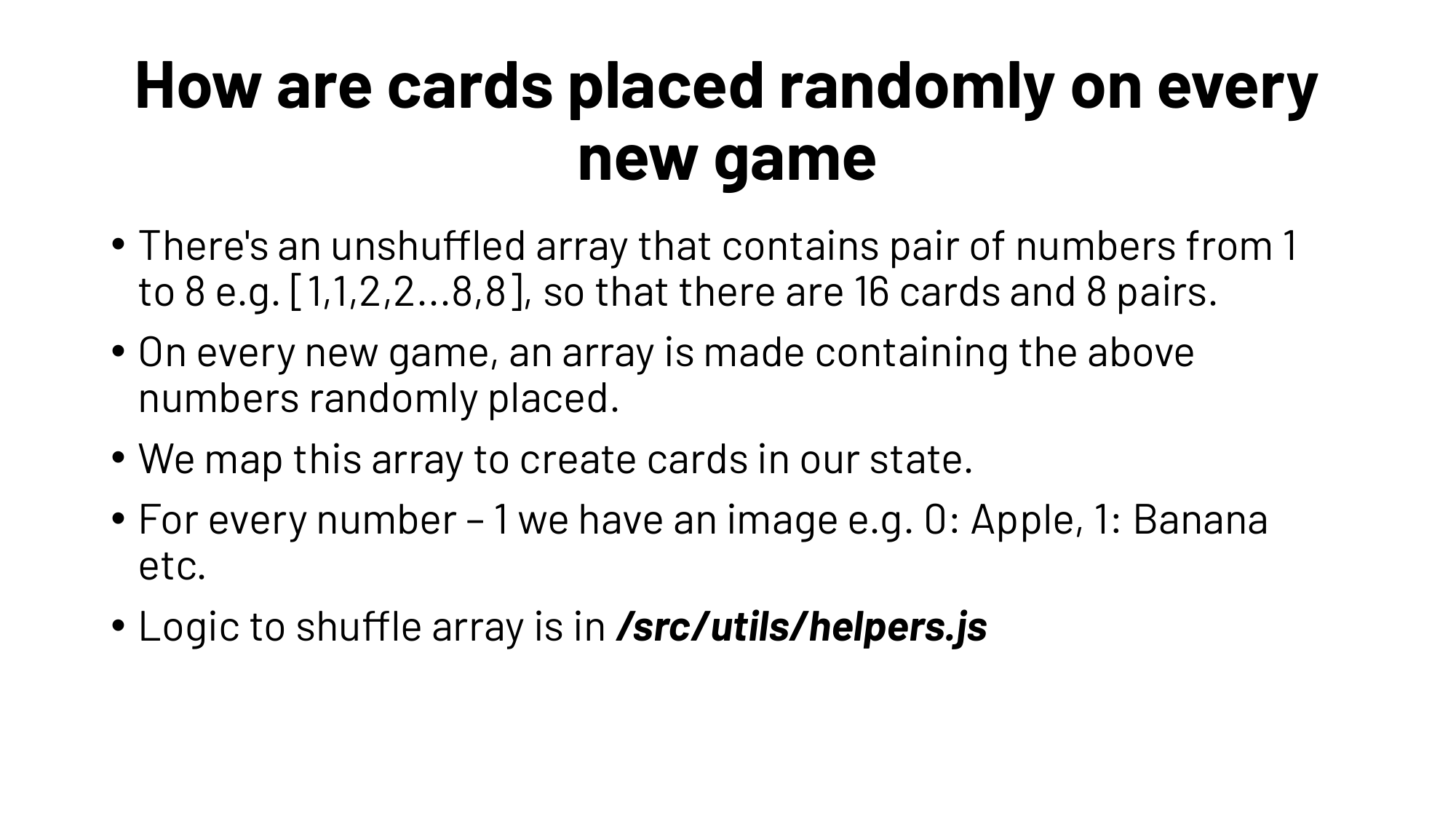

# How are cards placed randomly on every new game
There's an unshuffled array that contains pair of numbers from 1 to 8 e.g. [1,1,2,2...8,8], so that there are 16 cards and 8 pairs.
On every new game, an array is made containing the above numbers randomly placed.
We map this array to create cards in our state.
For every number – 1 we have an image e.g. 0: Apple, 1: Banana etc.
Logic to shuffle array is in /src/utils/helpers.js